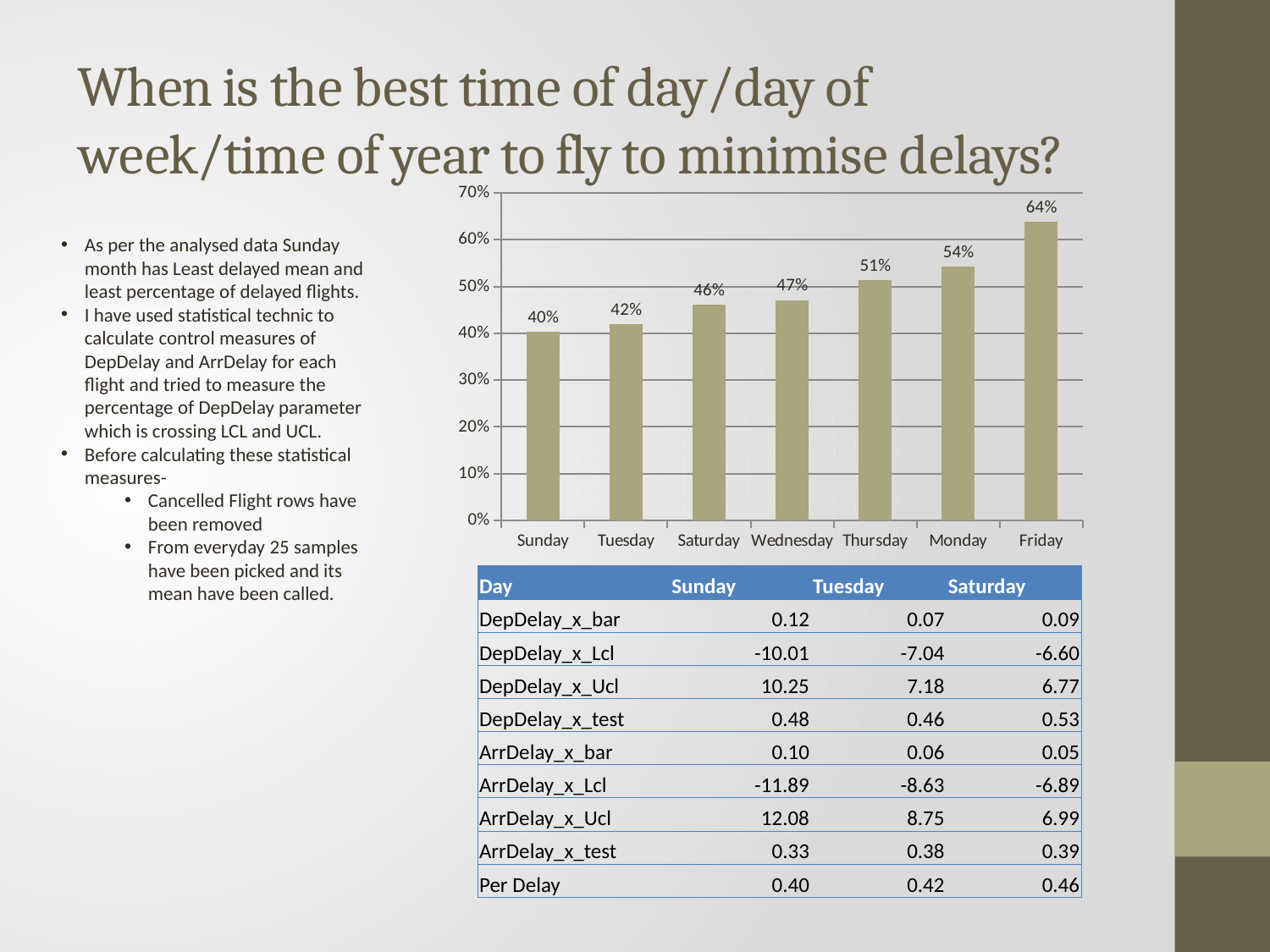

# When is the best time of day/day of week/time of year to fly to minimise delays?

### Chart

| Category | Final_test |
|---|---|
| Sunday | 0.403846153846153 |
| Tuesday | 0.419047619047619 |
| Saturday | 0.461538461538461 |
| Wednesday | 0.471428571428571 |
| Thursday | 0.514423076923077 |
| Monday | 0.542857142857142 |
| Friday | 0.639423076923076 |
As per the analysed data Sunday month has Least delayed mean and least percentage of delayed flights.
I have used statistical technic to calculate control measures of DepDelay and ArrDelay for each flight and tried to measure the percentage of DepDelay parameter which is crossing LCL and UCL.
Before calculating these statistical measures-
Cancelled Flight rows have been removed
From everyday 25 samples have been picked and its mean have been called.
| Day | Sunday | Tuesday | Saturday |
| --- | --- | --- | --- |
| DepDelay\_x\_bar | 0.12 | 0.07 | 0.09 |
| DepDelay\_x\_Lcl | -10.01 | -7.04 | -6.60 |
| DepDelay\_x\_Ucl | 10.25 | 7.18 | 6.77 |
| DepDelay\_x\_test | 0.48 | 0.46 | 0.53 |
| ArrDelay\_x\_bar | 0.10 | 0.06 | 0.05 |
| ArrDelay\_x\_Lcl | -11.89 | -8.63 | -6.89 |
| ArrDelay\_x\_Ucl | 12.08 | 8.75 | 6.99 |
| ArrDelay\_x\_test | 0.33 | 0.38 | 0.39 |
| Per Delay | 0.40 | 0.42 | 0.46 |